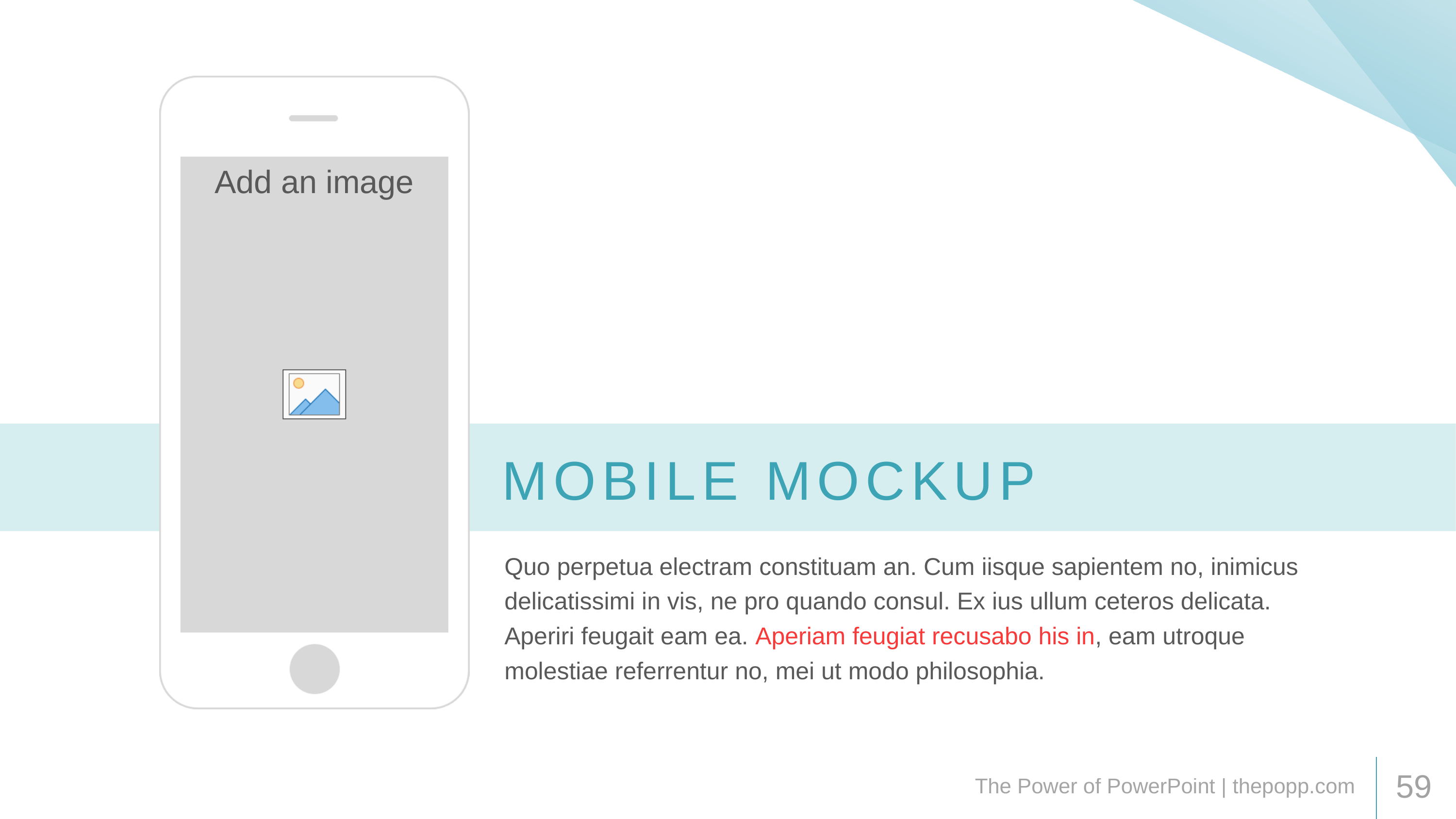

MOBILE MOCKUP
Quo perpetua electram constituam an. Cum iisque sapientem no, inimicus delicatissimi in vis, ne pro quando consul. Ex ius ullum ceteros delicata. Aperiri feugait eam ea. Aperiam feugiat recusabo his in, eam utroque molestiae referrentur no, mei ut modo philosophia.
The Power of PowerPoint | thepopp.com
59